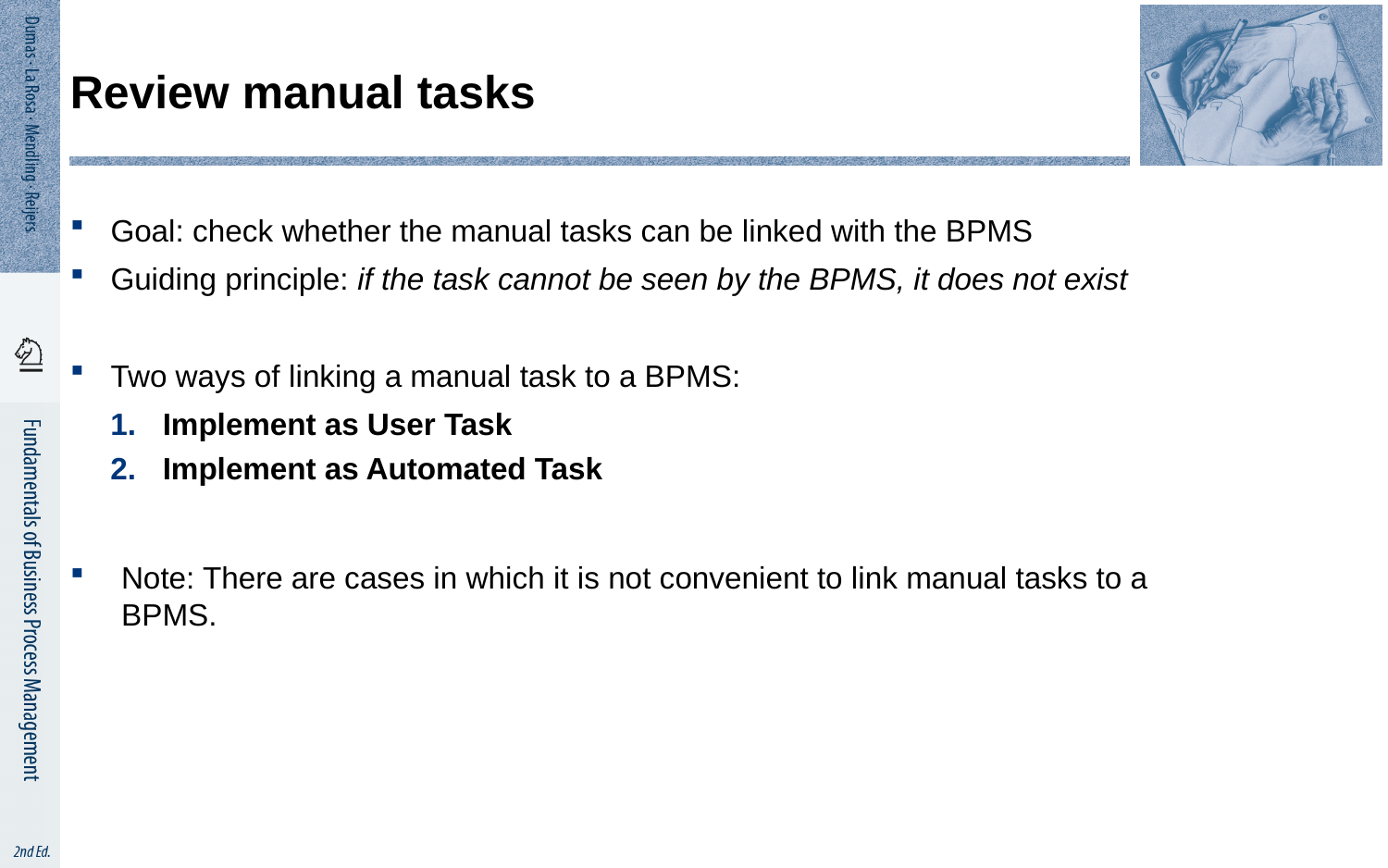

# Review manual tasks
Goal: check whether the manual tasks can be linked with the BPMS
Guiding principle: if the task cannot be seen by the BPMS, it does not exist

Two ways of linking a manual task to a BPMS:
Implement as User Task
Implement as Automated Task

Note: There are cases in which it is not convenient to link manual tasks to a BPMS.